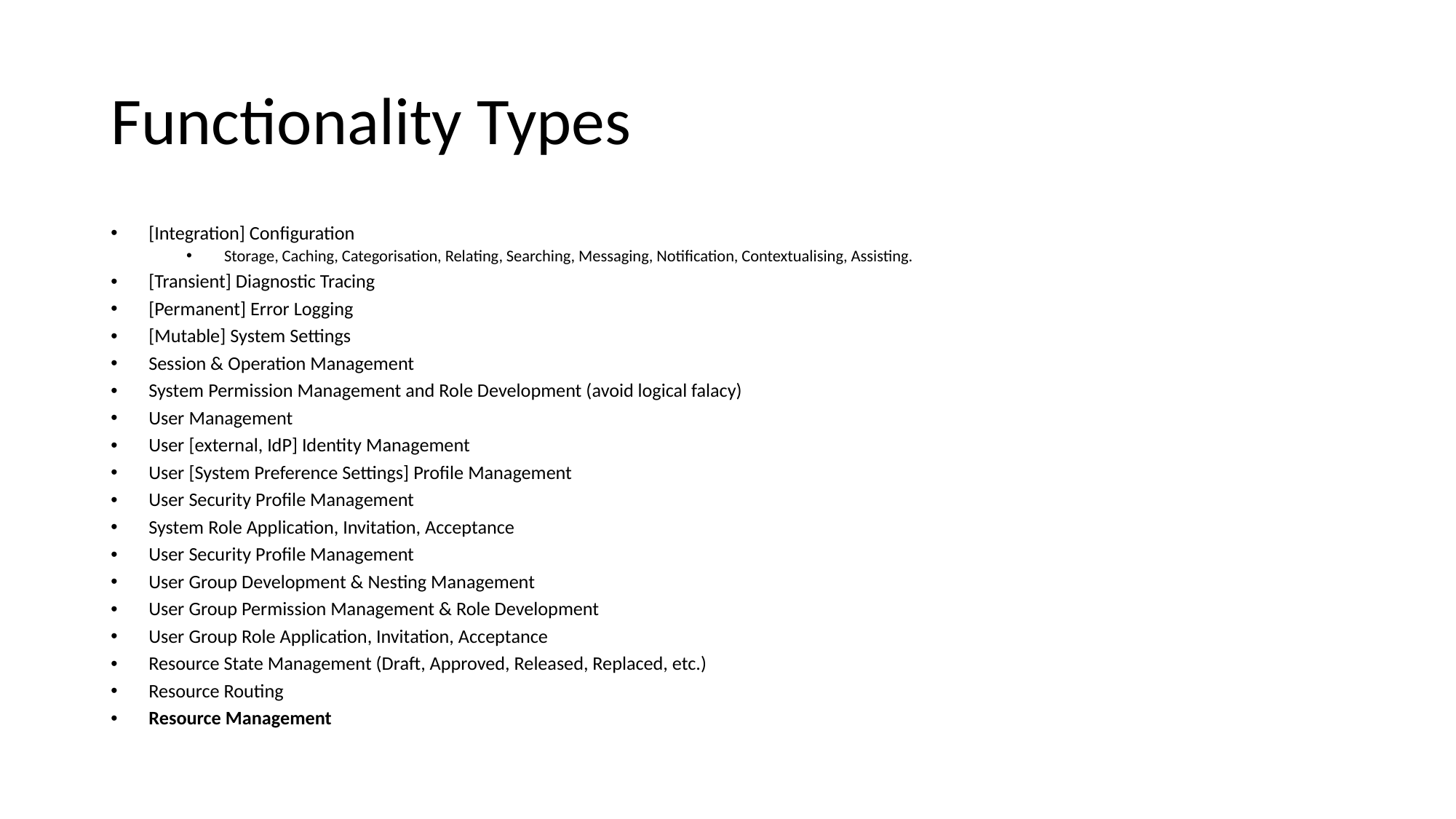

# Functionality Types
[Integration] Configuration
Storage, Caching, Categorisation, Relating, Searching, Messaging, Notification, Contextualising, Assisting.
[Transient] Diagnostic Tracing
[Permanent] Error Logging
[Mutable] System Settings
Session & Operation Management
System Permission Management and Role Development (avoid logical falacy)
User Management
User [external, IdP] Identity Management
User [System Preference Settings] Profile Management
User Security Profile Management
System Role Application, Invitation, Acceptance
User Security Profile Management
User Group Development & Nesting Management
User Group Permission Management & Role Development
User Group Role Application, Invitation, Acceptance
Resource State Management (Draft, Approved, Released, Replaced, etc.)
Resource Routing
Resource Management